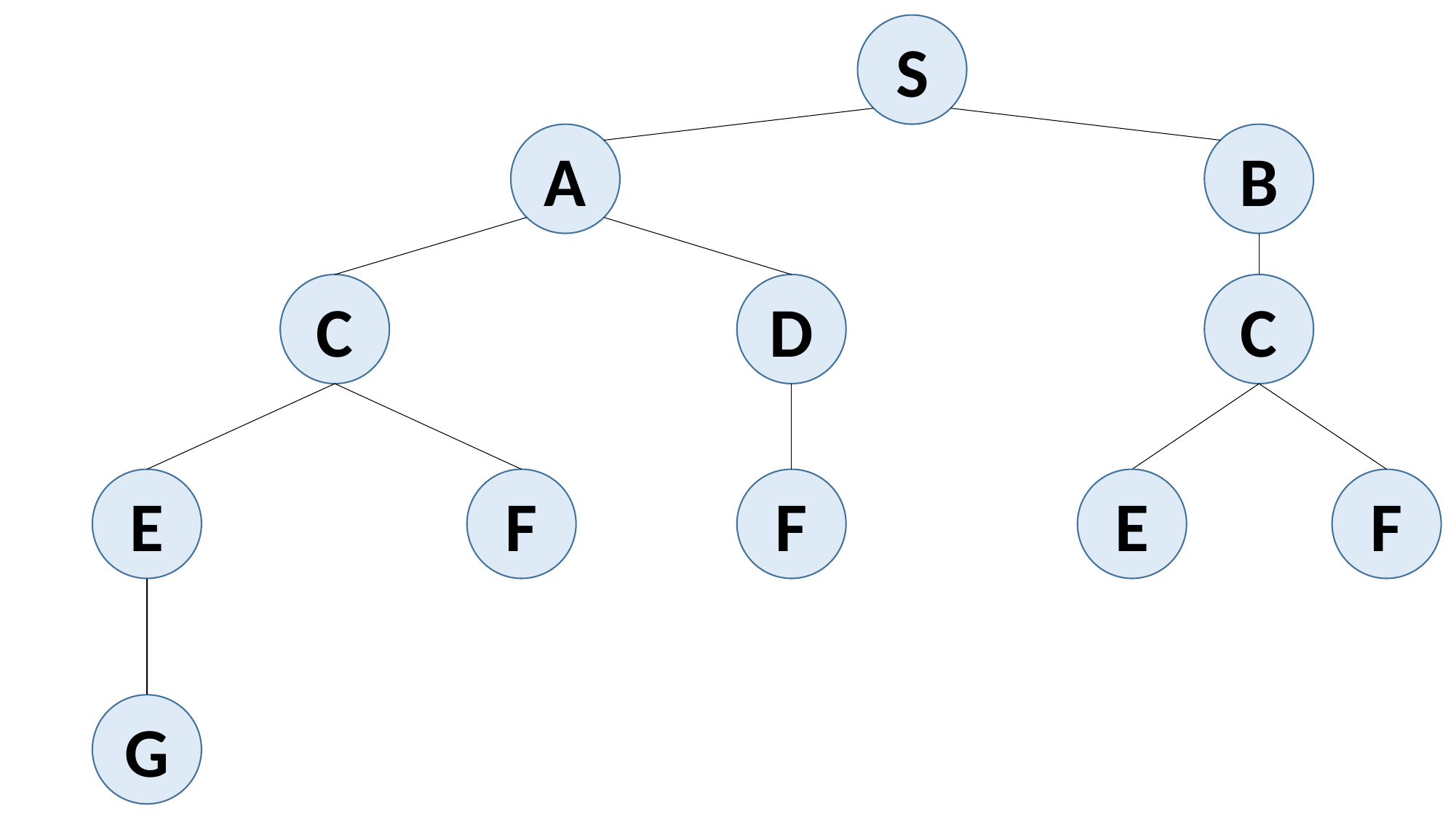

S
A
B
C
D
C
E
F
F
E
F
G